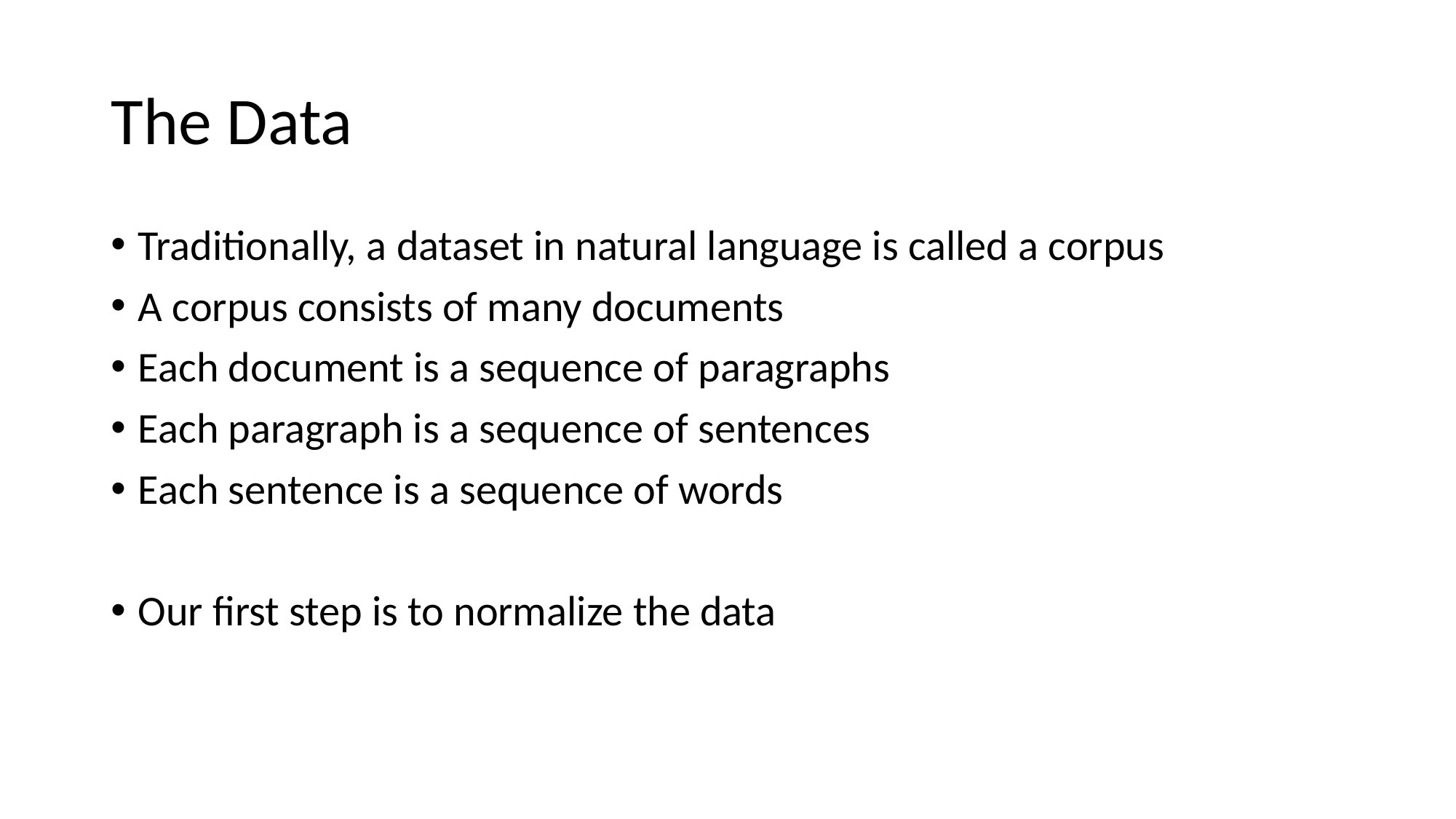

# The Data
Traditionally, a dataset in natural language is called a corpus
A corpus consists of many documents
Each document is a sequence of paragraphs
Each paragraph is a sequence of sentences
Each sentence is a sequence of words

Our first step is to normalize the data